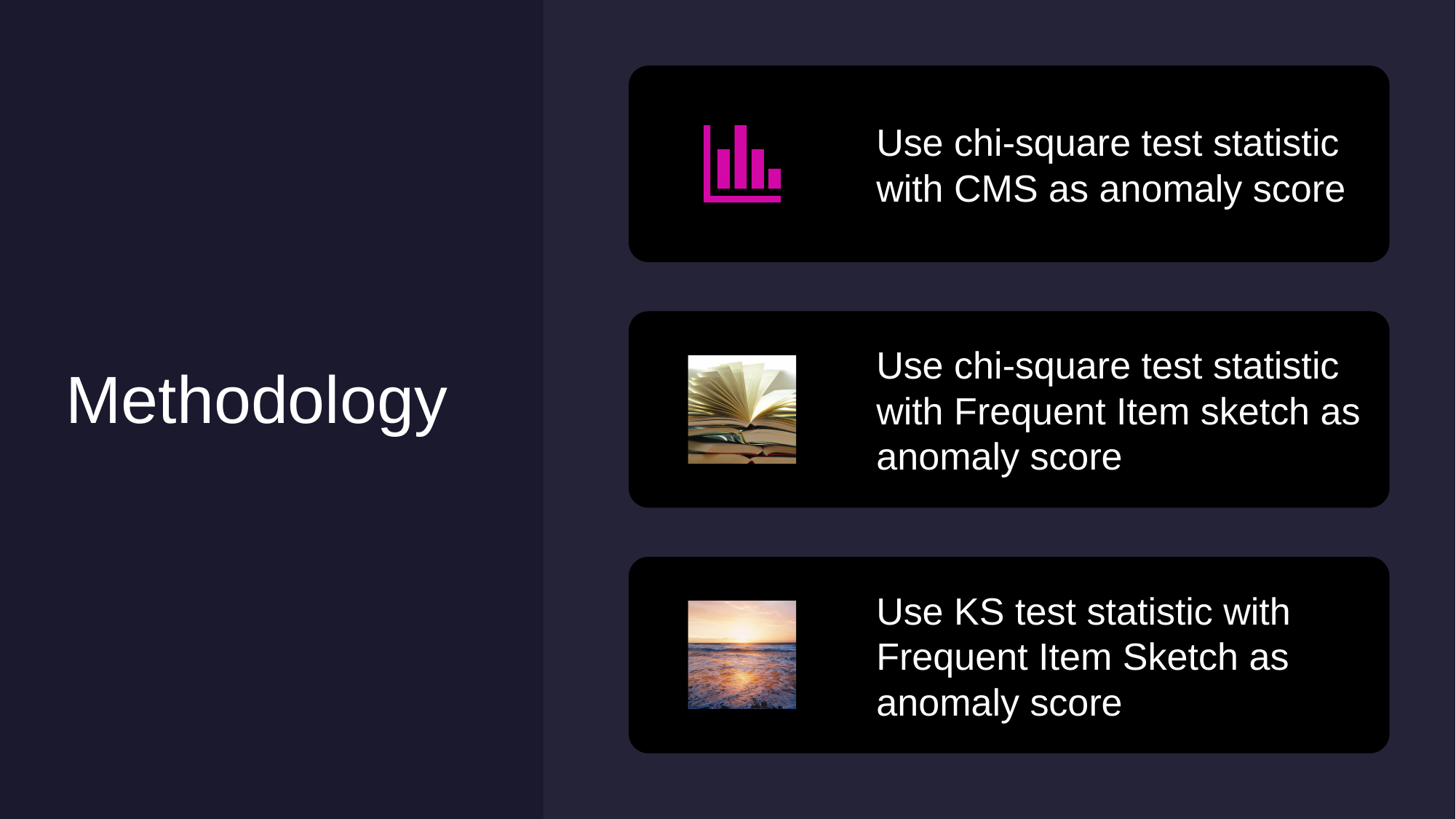

# Methodology
Use chi-square test statistic with CMS as anomaly score
Use chi-square test statistic with Frequent Item sketch as anomaly score
Use KS test statistic with Frequent Item Sketch as anomaly score